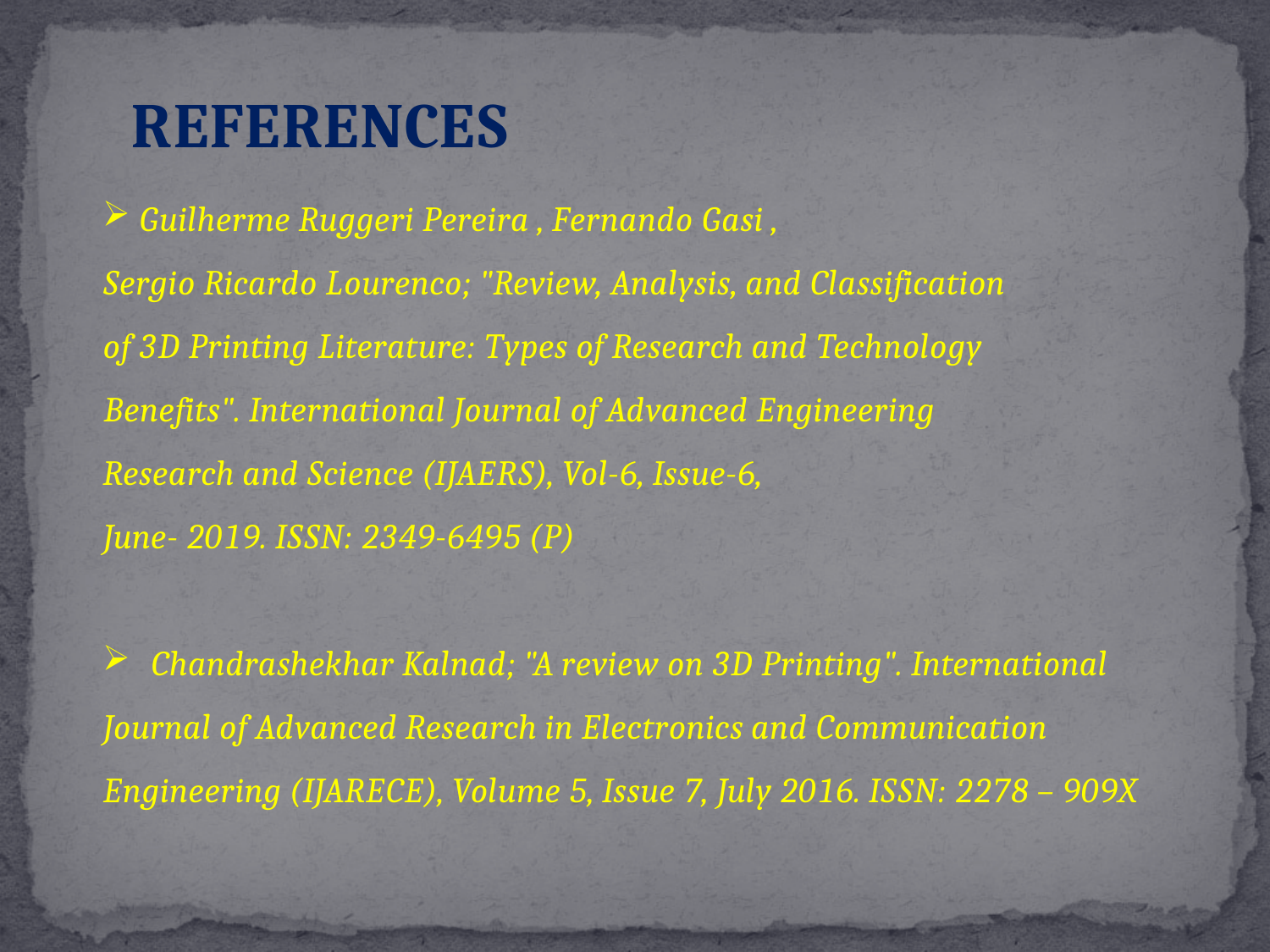

REFERENCES
 Guilherme Ruggeri Pereira , Fernando Gasi ,
Sergio Ricardo Lourenco; "Review, Analysis, and Classification
of 3D Printing Literature: Types of Research and Technology
Benefits". International Journal of Advanced Engineering
Research and Science (IJAERS), Vol-6, Issue-6,
June- 2019. ISSN: 2349-6495 (P)

Chandrashekhar Kalnad; "A review on 3D Printing". International
Journal of Advanced Research in Electronics and Communication
Engineering (IJARECE), Volume 5, Issue 7, July 2016. ISSN: 2278 – 909X